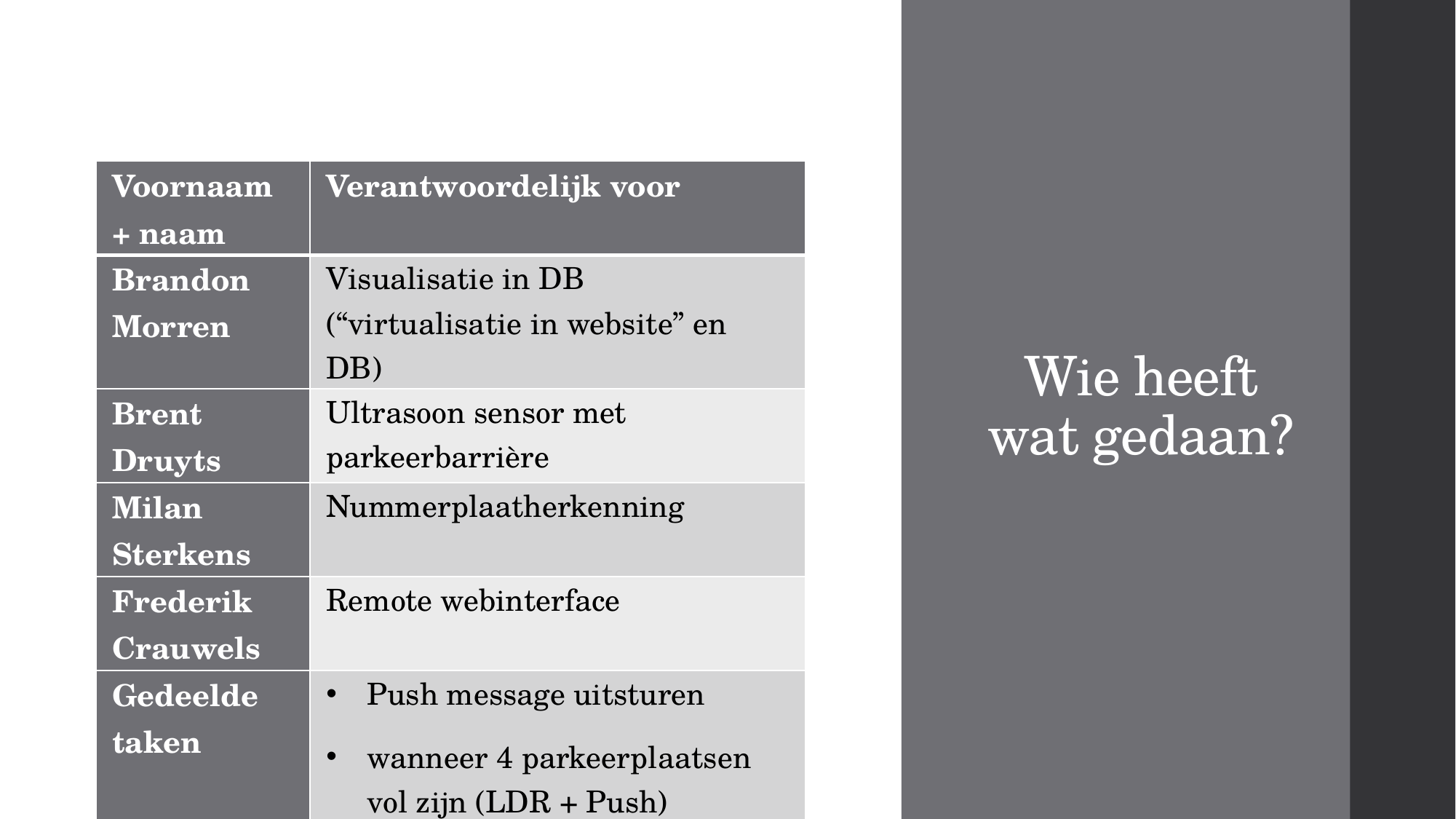

# Wie heeft wat gedaan?
| Voornaam + naam | Verantwoordelijk voor |
| --- | --- |
| Brandon Morren | Visualisatie in DB (“virtualisatie in website” en DB) |
| Brent Druyts | Ultrasoon sensor met parkeerbarrière |
| Milan Sterkens | Nummerplaatherkenning |
| Frederik Crauwels | Remote webinterface |
| Gedeelde taken | Push message uitsturen wanneer 4 parkeerplaatsen vol zijn (LDR + Push) Projectbundel en powerpoint maken |